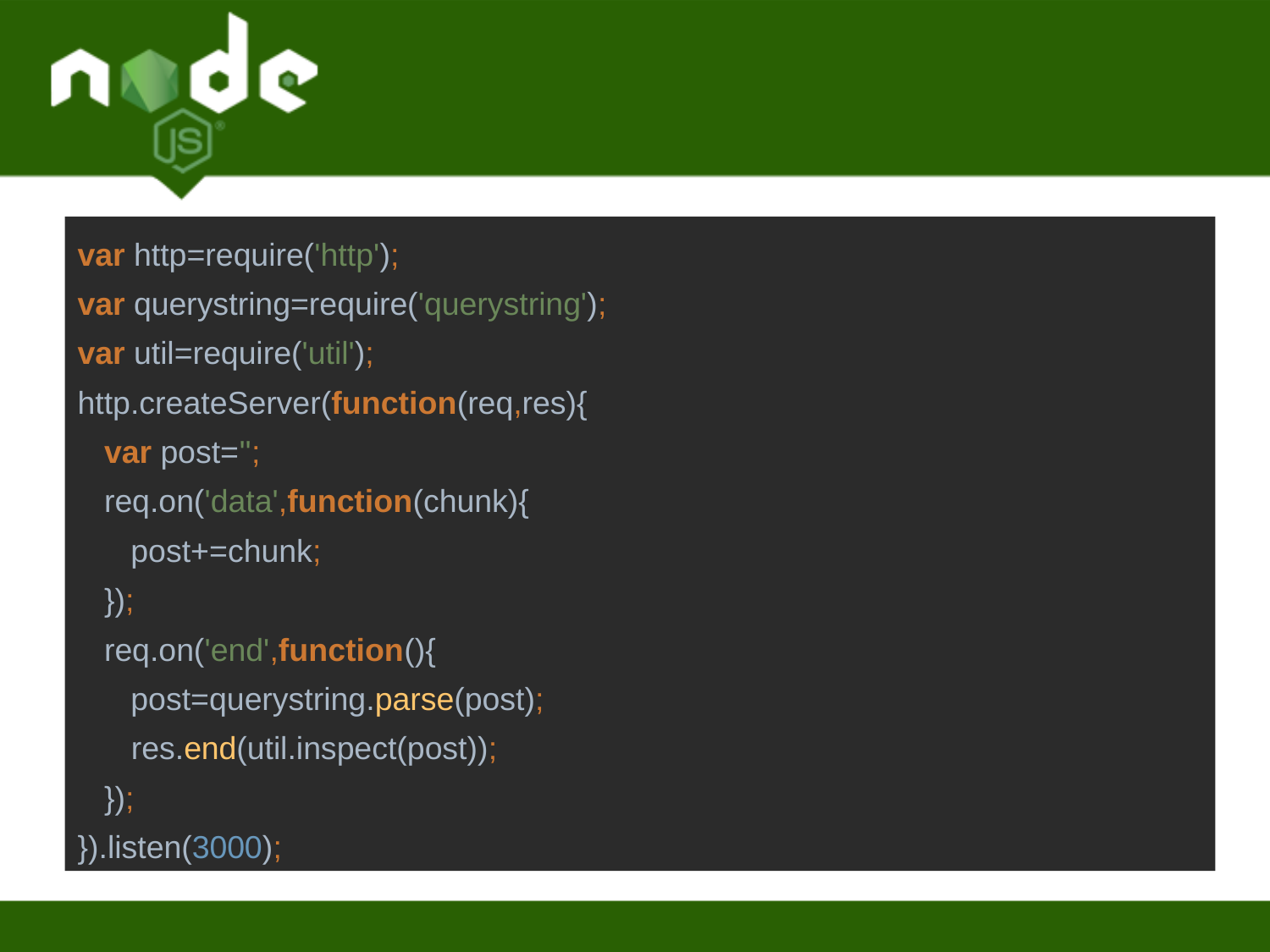

var http=require('http');
var querystring=require('querystring');
var util=require('util');
http.createServer(function(req,res){
   var post='';
   req.on('data',function(chunk){
      post+=chunk;
   });
   req.on('end',function(){
      post=querystring.parse(post);
      res.end(util.inspect(post));
   });
}).listen(3000);